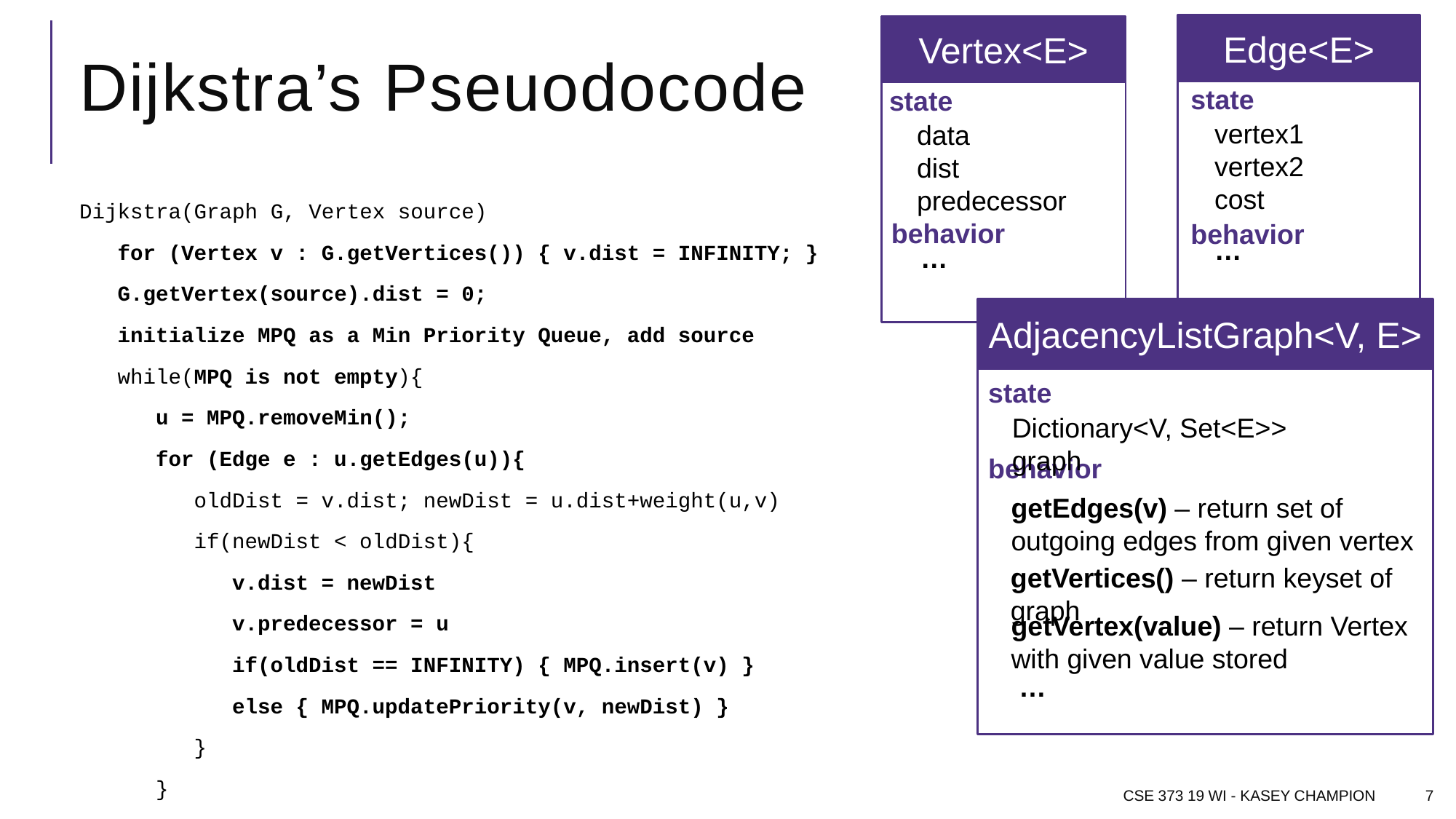

Edge<E>

state
vertex1
vertex2
cost
behavior
…
Vertex<E>

state
data
dist
predecessor
behavior
…
# Dijkstra’s Pseuodocode
Dijkstra(Graph G, Vertex source)
   for (Vertex v : G.getVertices()) { v.dist = INFINITY; }
   G.getVertex(source).dist = 0;
   initialize MPQ as a Min Priority Queue, add source
   while(MPQ is not empty){
      u = MPQ.removeMin();
      for (Edge e : u.getEdges(u)){
         oldDist = v.dist; newDist = u.dist+weight(u,v)
         if(newDist < oldDist){
            v.dist = newDist
            v.predecessor = u
            if(oldDist == INFINITY) { MPQ.insert(v) }
            else { MPQ.updatePriority(v, newDist) }
         }
      }
   }
AdjacencyListGraph<V, E>

state
Dictionary<V, Set<E>> graph
behavior
getEdges(v) – return set of outgoing edges from given vertex
…
getVertex(value) – return Vertex with given value stored
getVertices() – return keyset of graph
CSE 373 19 wi - Kasey Champion
7